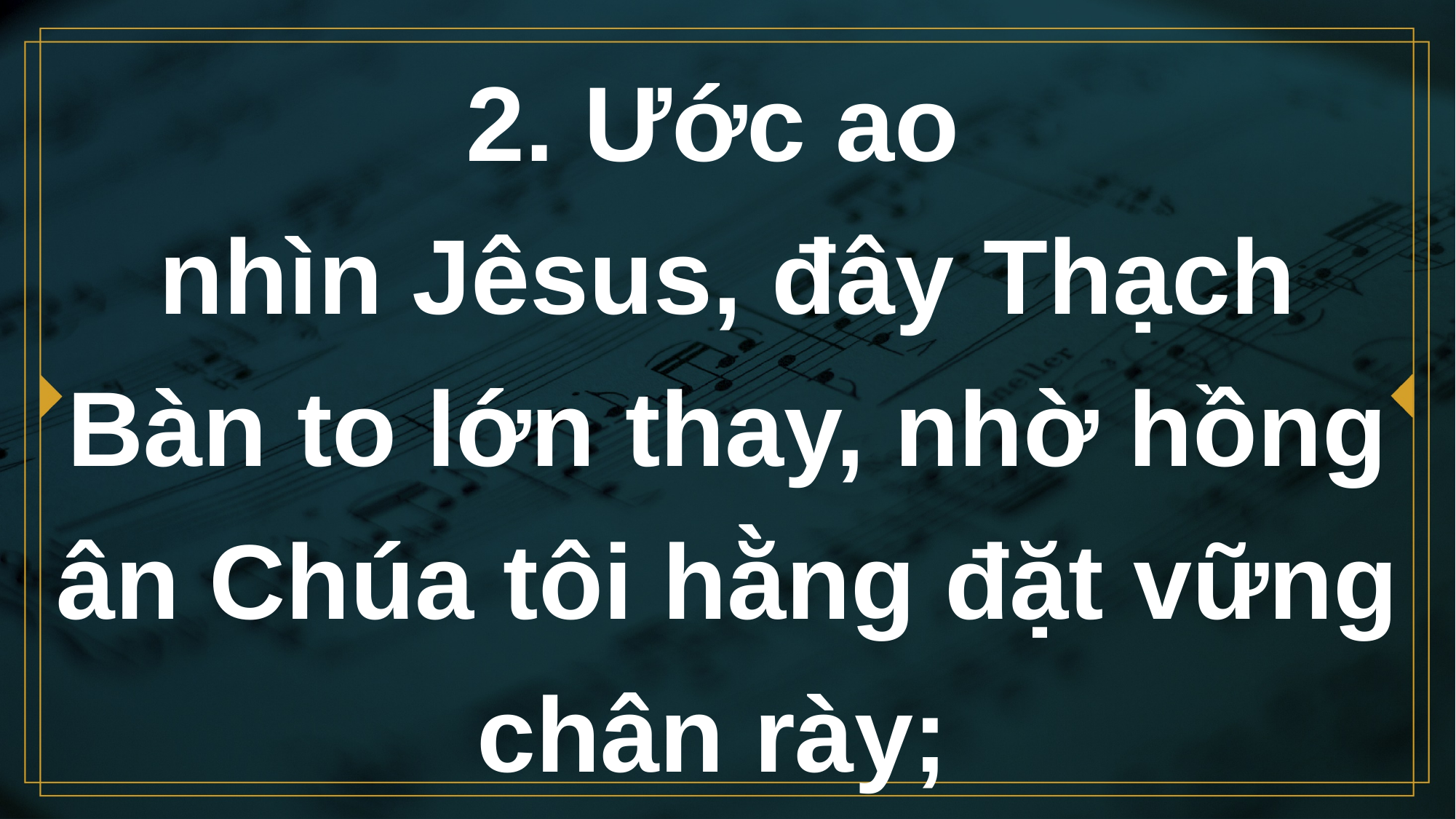

# 2. Ước ao nhìn Jêsus, đây Thạch Bàn to lớn thay, nhờ hồng ân Chúa tôi hằng đặt vững chân rày;